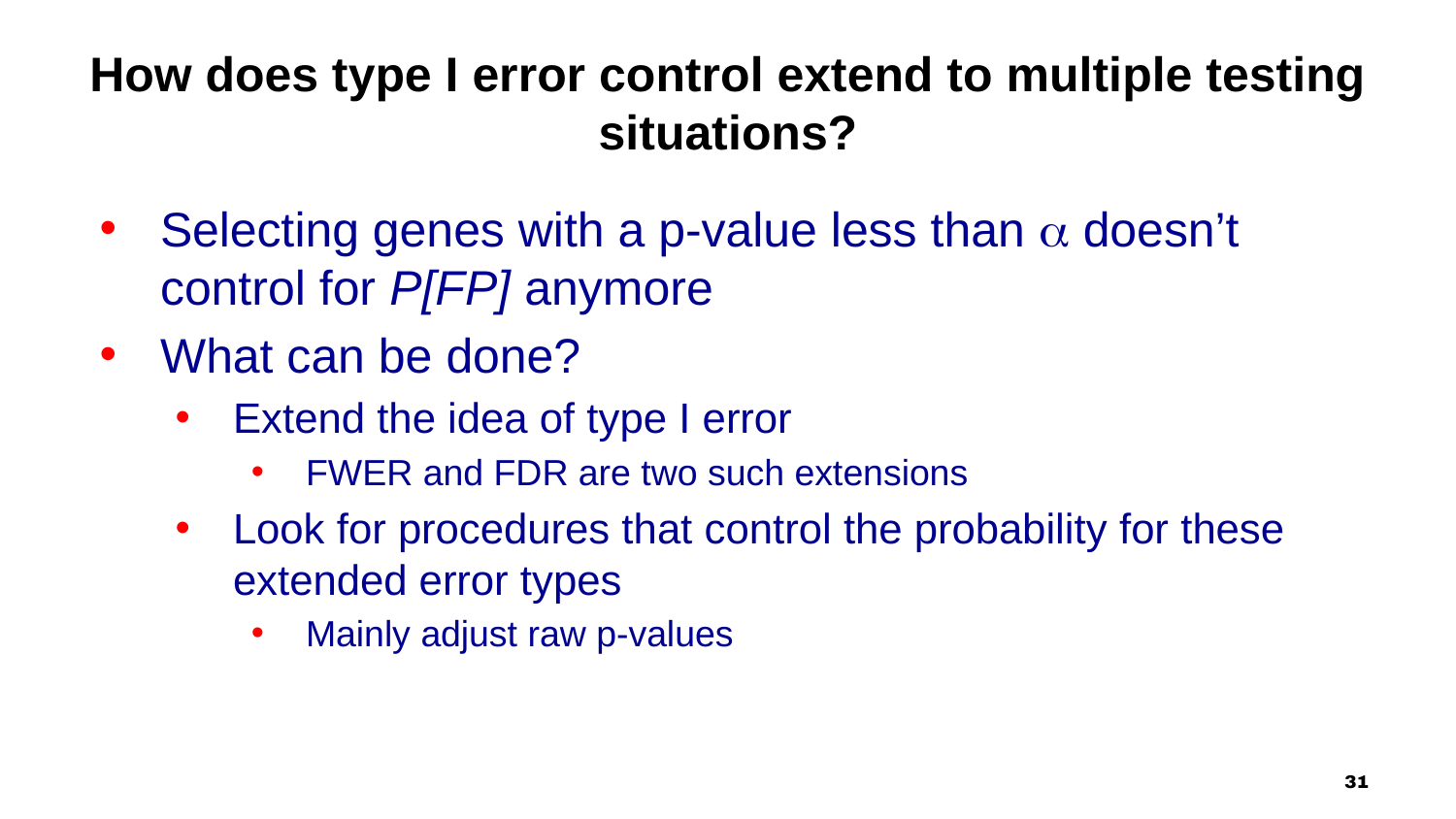

# How does type I error control extend to multiple testing situations?
Selecting genes with a p-value less than α doesn’t control for P[FP] anymore
What can be done?
Extend the idea of type I error
FWER and FDR are two such extensions
Look for procedures that control the probability for these extended error types
Mainly adjust raw p-values

31